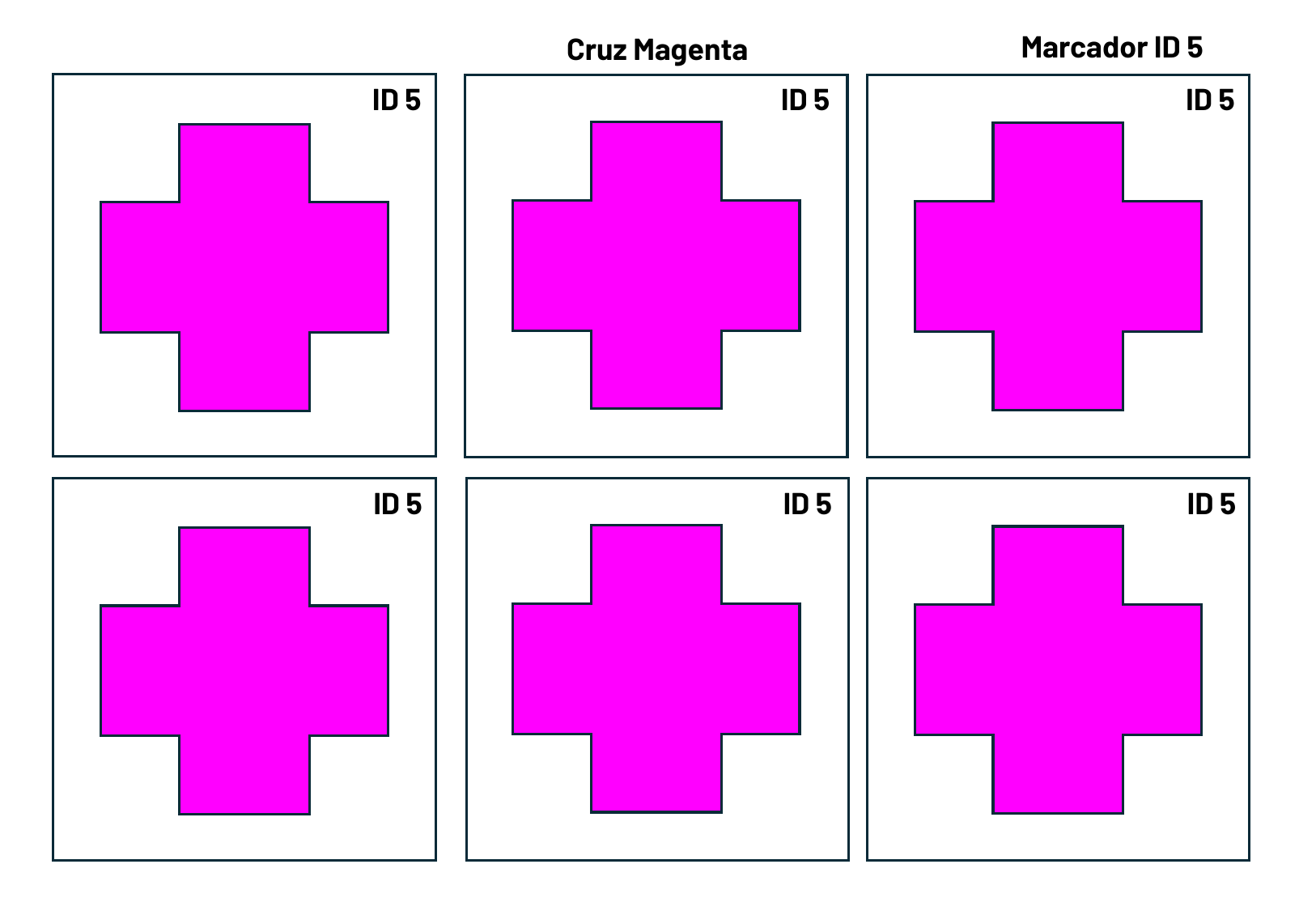

Marcador ID 5
Cruz Magenta

ID 5
ID 5
ID 5

ID 5

ID 5

ID 5